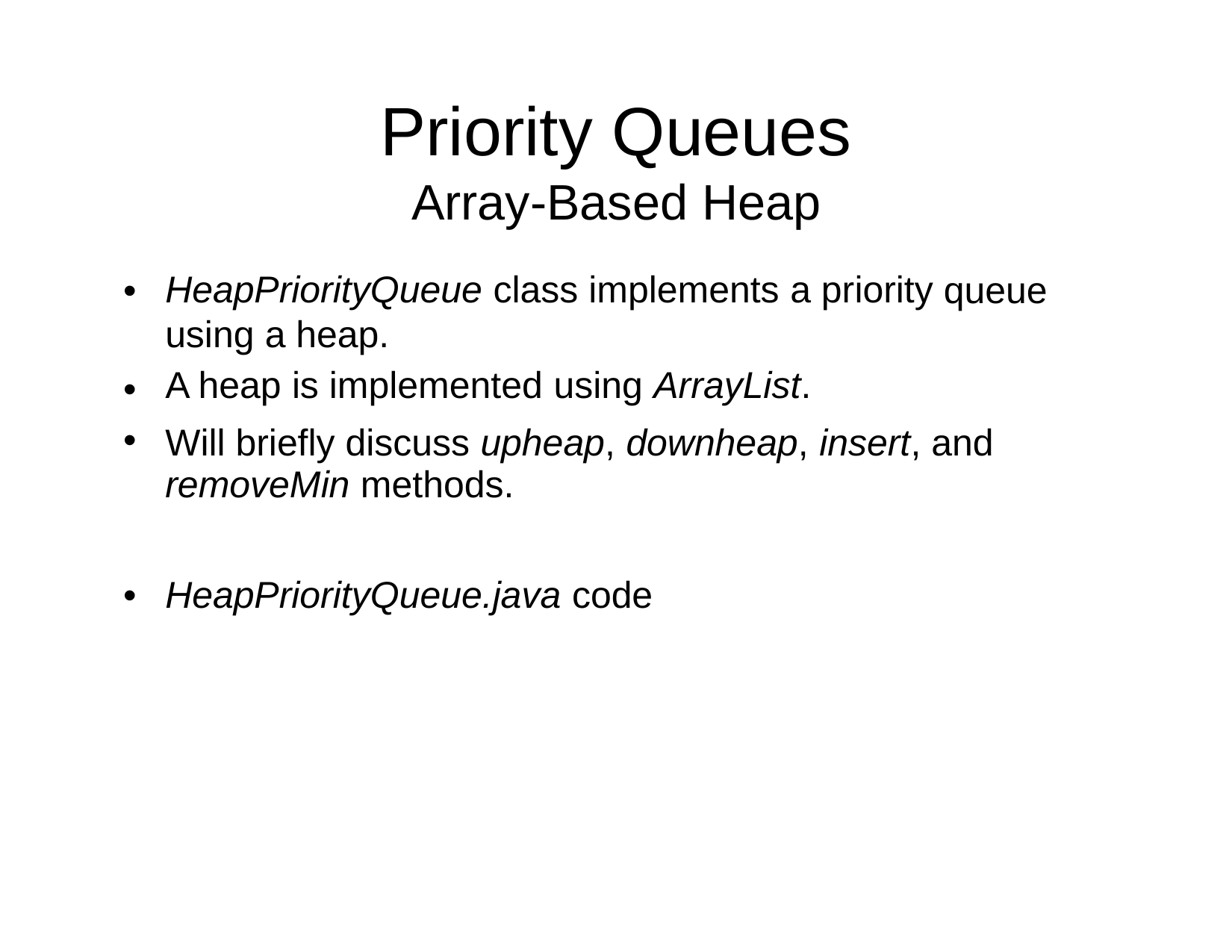

Priority
Queues
Array-Based Heap
HeapPriorityQueue class implements a priority using a heap.
A heap is implemented using ArrayList.
•
queue
•
•
Will briefly discuss upheap, downheap, insert, and
removeMin methods.
•
HeapPriorityQueue.java code